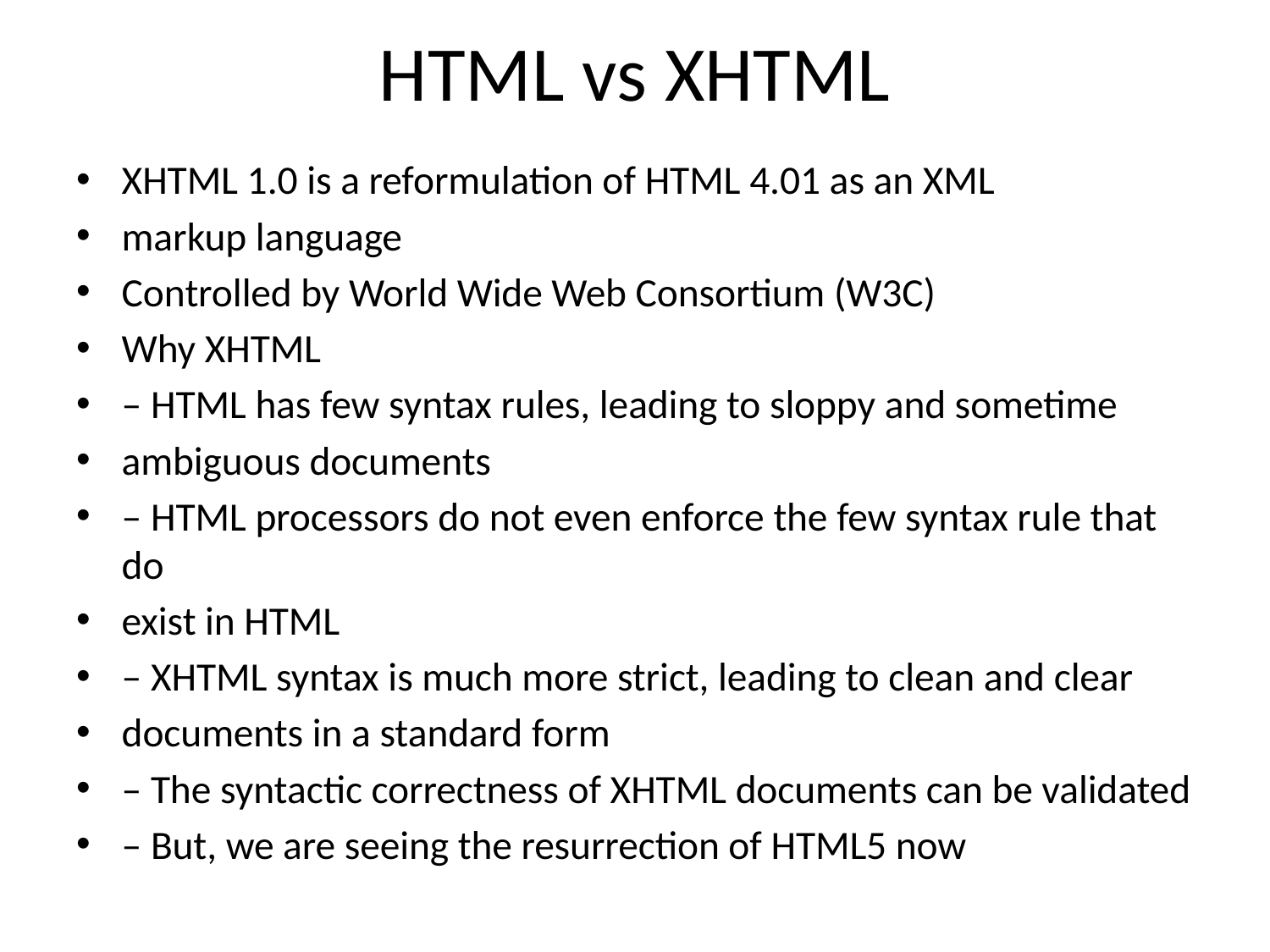

# HTML vs XHTML
XHTML 1.0 is a reformulation of HTML 4.01 as an XML
markup language
Controlled by World Wide Web Consortium (W3C)
Why XHTML
– HTML has few syntax rules, leading to sloppy and sometime
ambiguous documents
– HTML processors do not even enforce the few syntax rule that do
exist in HTML
– XHTML syntax is much more strict, leading to clean and clear
documents in a standard form
– The syntactic correctness of XHTML documents can be validated
– But, we are seeing the resurrection of HTML5 now